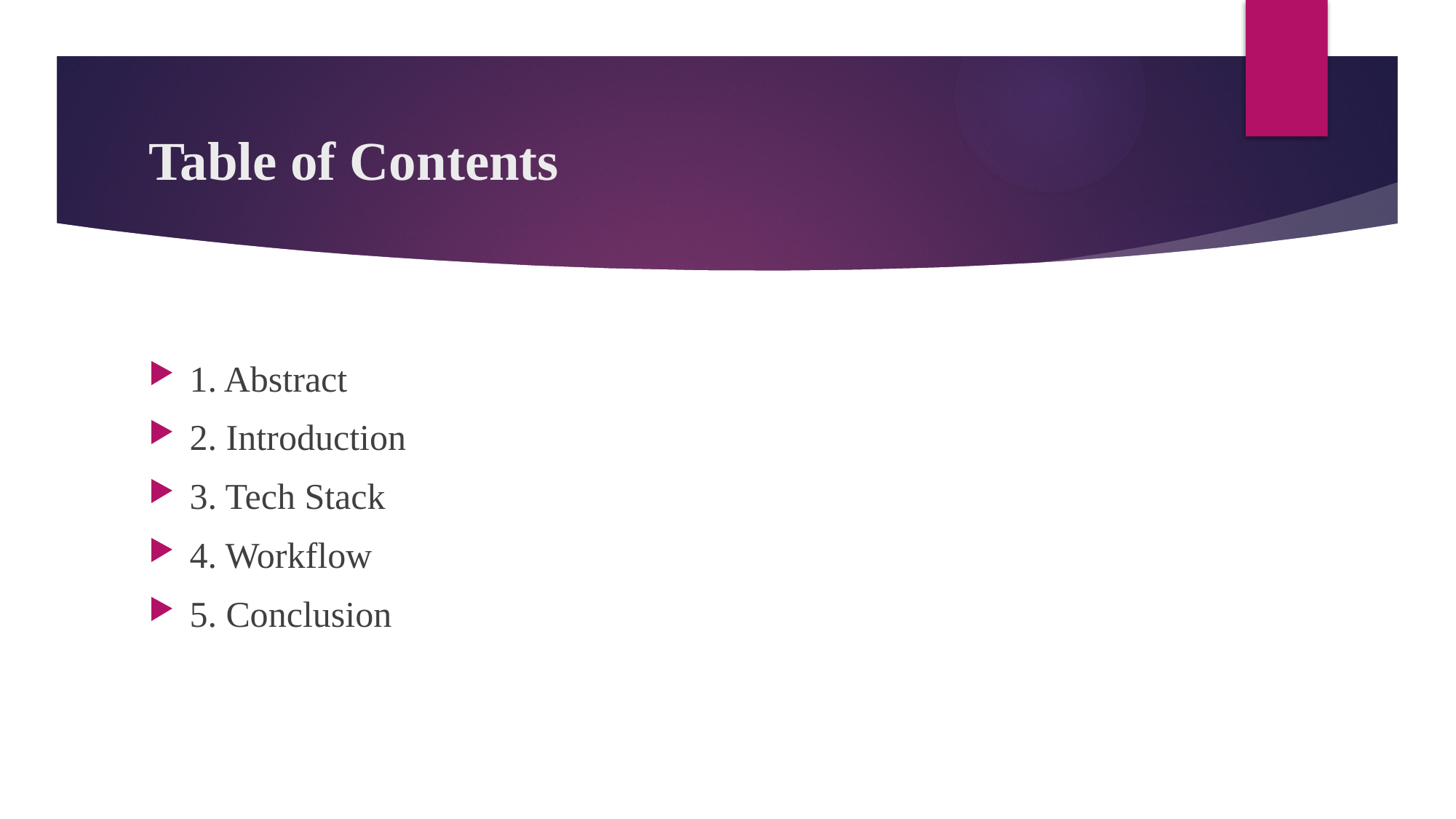

# Table of Contents
1. Abstract
2. Introduction
3. Tech Stack
4. Workflow
5. Conclusion